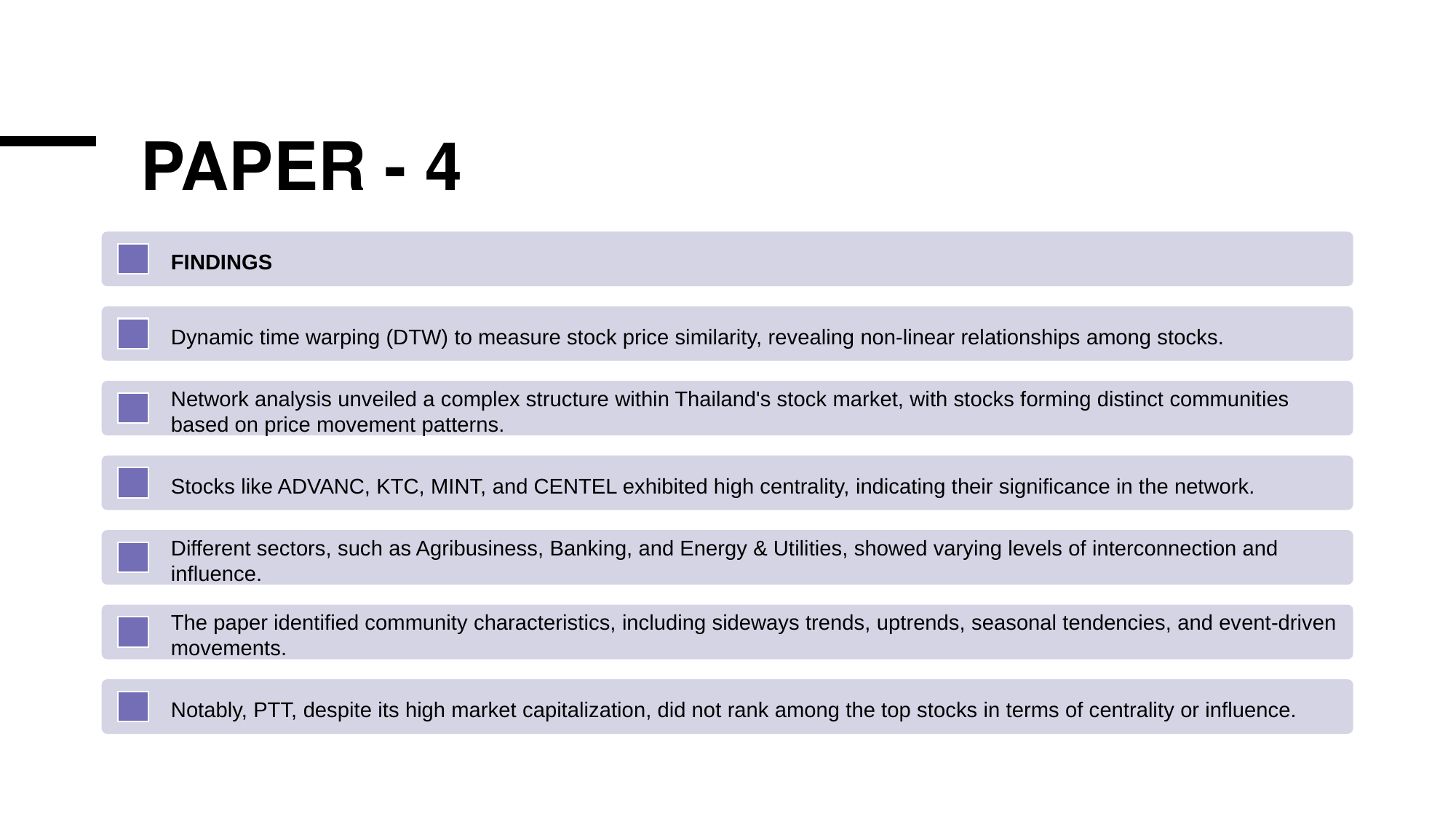

# PAPER - 4
FINDINGS
Dynamic time warping (DTW) to measure stock price similarity, revealing non-linear relationships among stocks.
Network analysis unveiled a complex structure within Thailand's stock market, with stocks forming distinct communities based on price movement patterns.
Stocks like ADVANC, KTC, MINT, and CENTEL exhibited high centrality, indicating their significance in the network.
Different sectors, such as Agribusiness, Banking, and Energy & Utilities, showed varying levels of interconnection and influence.
The paper identified community characteristics, including sideways trends, uptrends, seasonal tendencies, and event-driven movements.
Notably, PTT, despite its high market capitalization, did not rank among the top stocks in terms of centrality or influence.